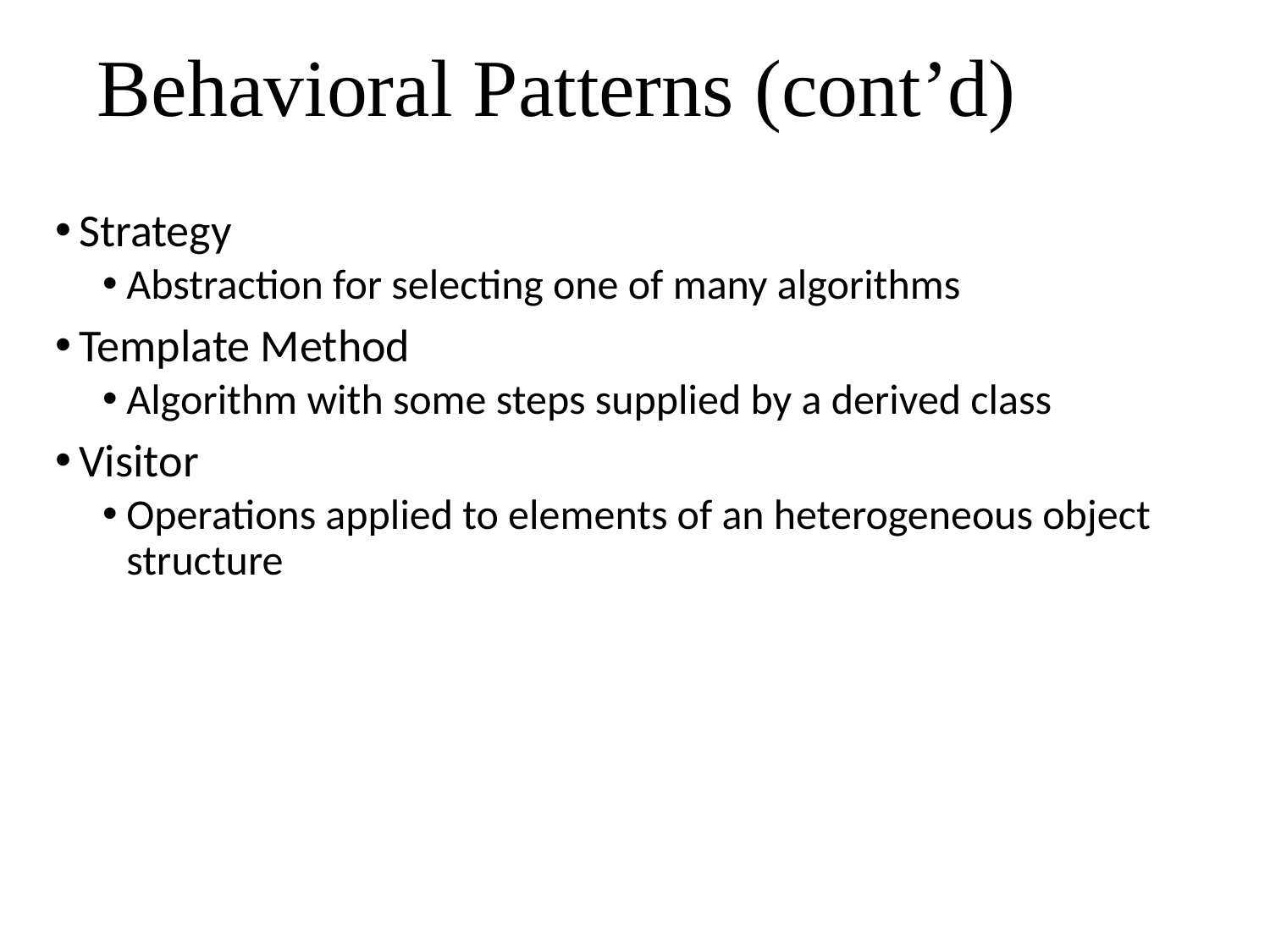

# Behavioral Patterns (cont’d)
Strategy
Abstraction for selecting one of many algorithms
Template Method
Algorithm with some steps supplied by a derived class
Visitor
Operations applied to elements of an heterogeneous object structure